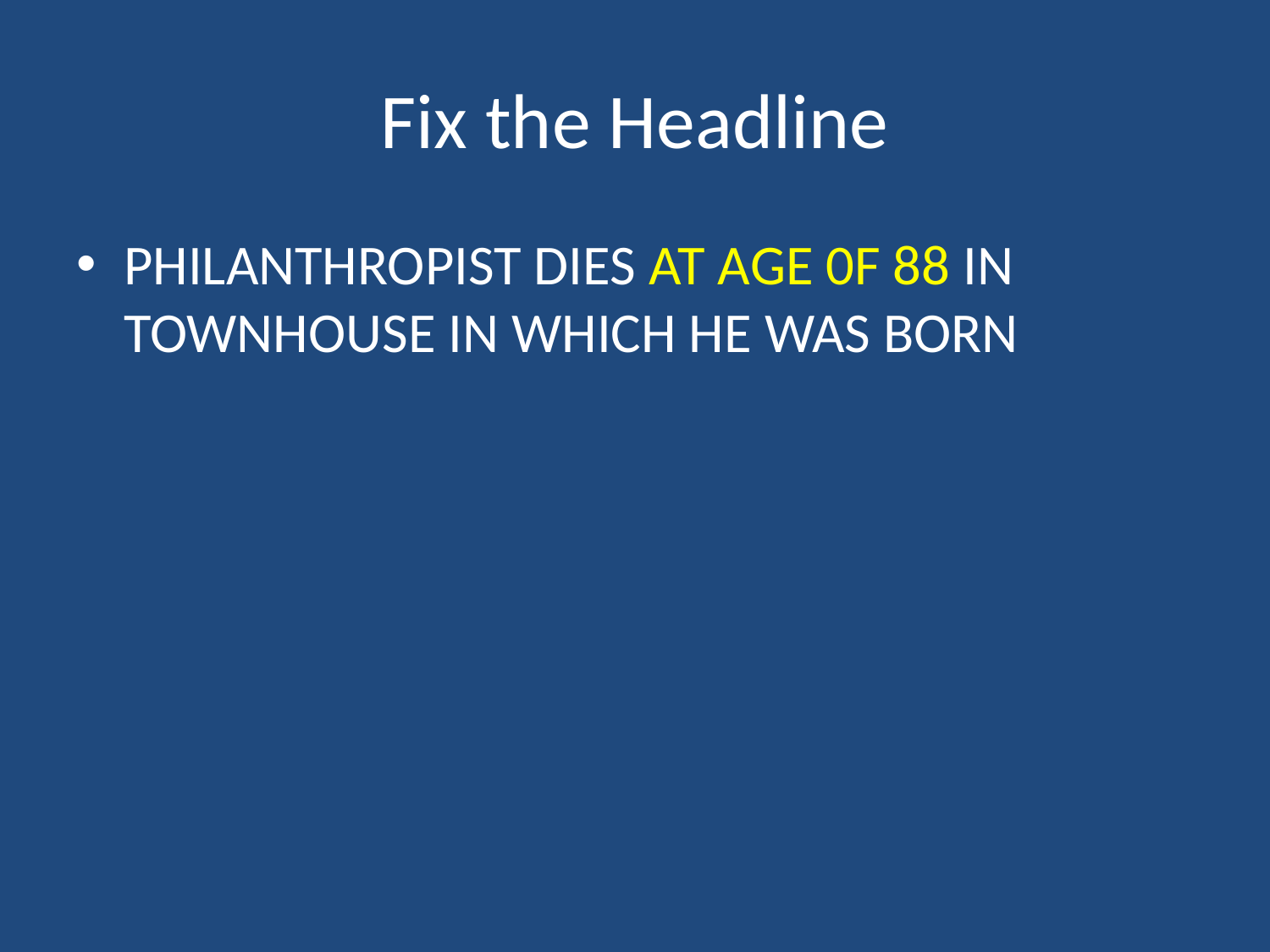

# Fix the Headline
PHILANTHROPIST DIES AT AGE 0F 88 IN TOWNHOUSE IN WHICH HE WAS BORN